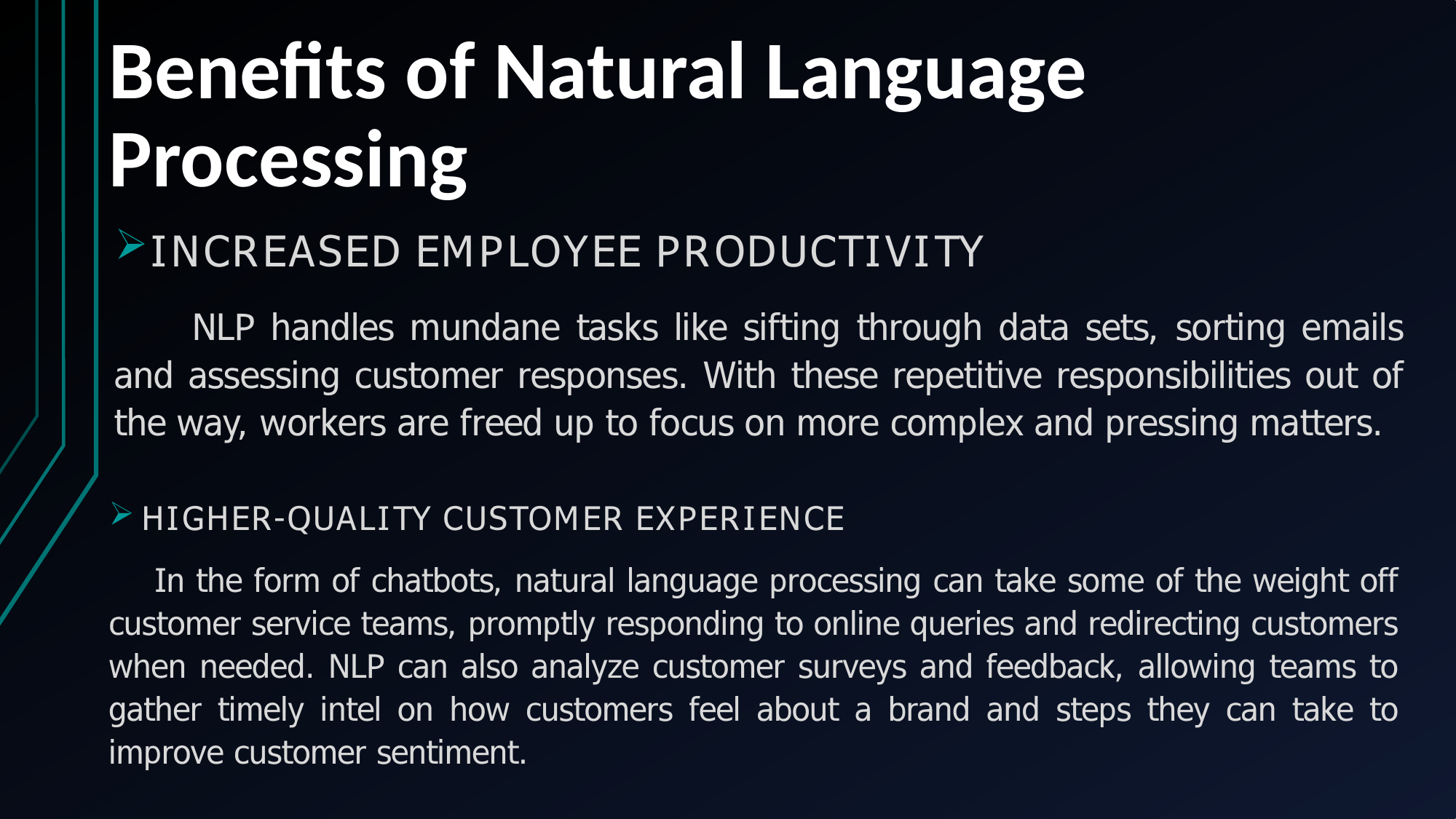

# Benefits of Natural Language Processing
INCREASED EMPLOYEE PRODUCTIVITY
     NLP handles mundane tasks like sifting through data sets, sorting emails and assessing customer responses. With these repetitive responsibilities out of the way, workers are freed up to focus on more complex and pressing matters.
HIGHER-QUALITY CUSTOMER EXPERIENCE
    In the form of chatbots, natural language processing can take some of the weight off customer service teams, promptly responding to online queries and redirecting customers when needed. NLP can also analyze customer surveys and feedback, allowing teams to gather timely intel on how customers feel about a brand and steps they can take to improve customer sentiment.